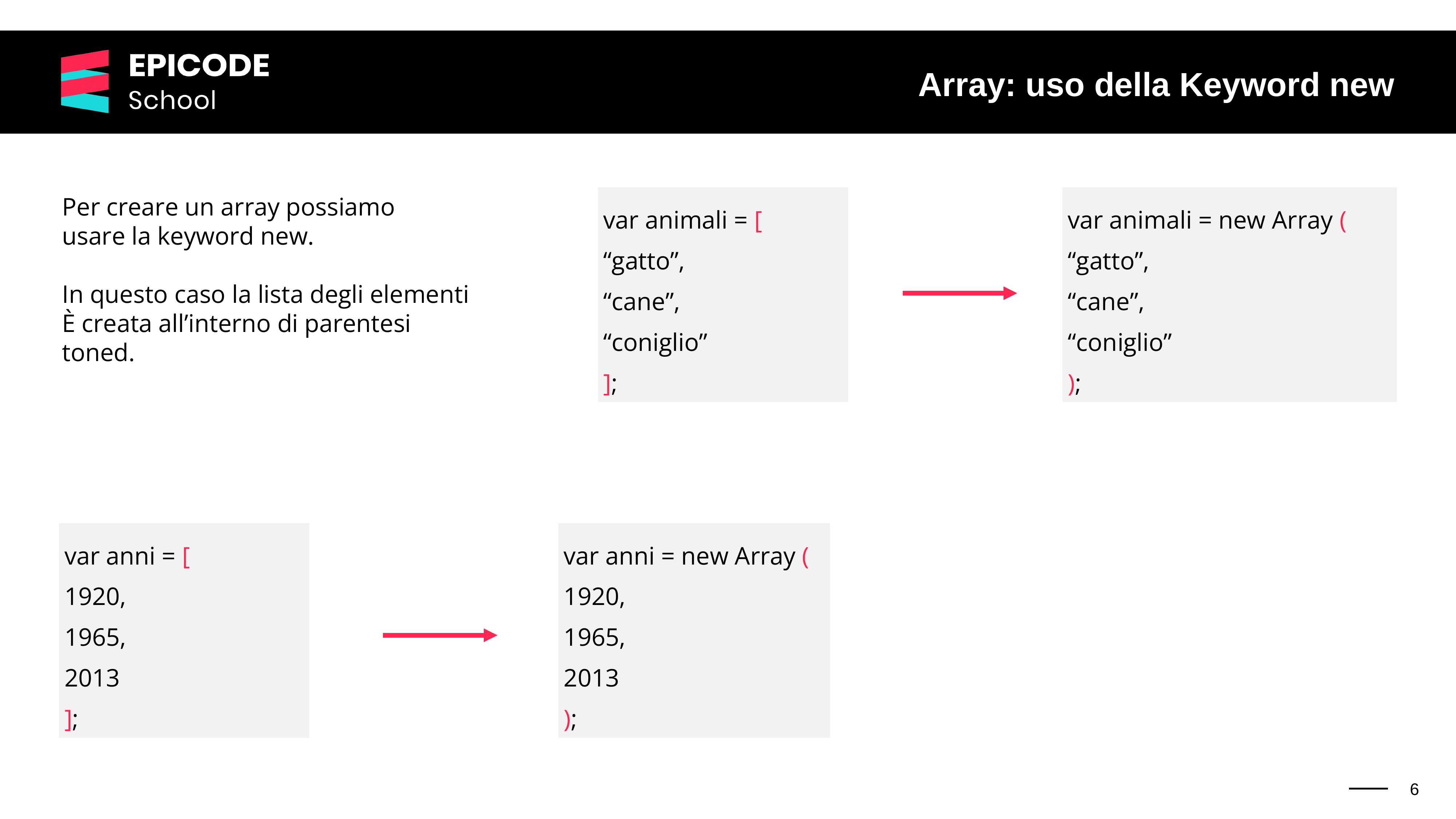

Array: uso della Keyword new
var animali = [
“gatto”,
“cane”,
“coniglio”
];
Per creare un array possiamo
usare la keyword new.

In questo caso la lista degli elementi
È creata all’interno di parentesi toned.
var animali = new Array (
“gatto”,
“cane”,
“coniglio”
);
var anni = new Array (
1920,
1965,
2013
);
var anni = [
1920,
1965,
2013
];
6